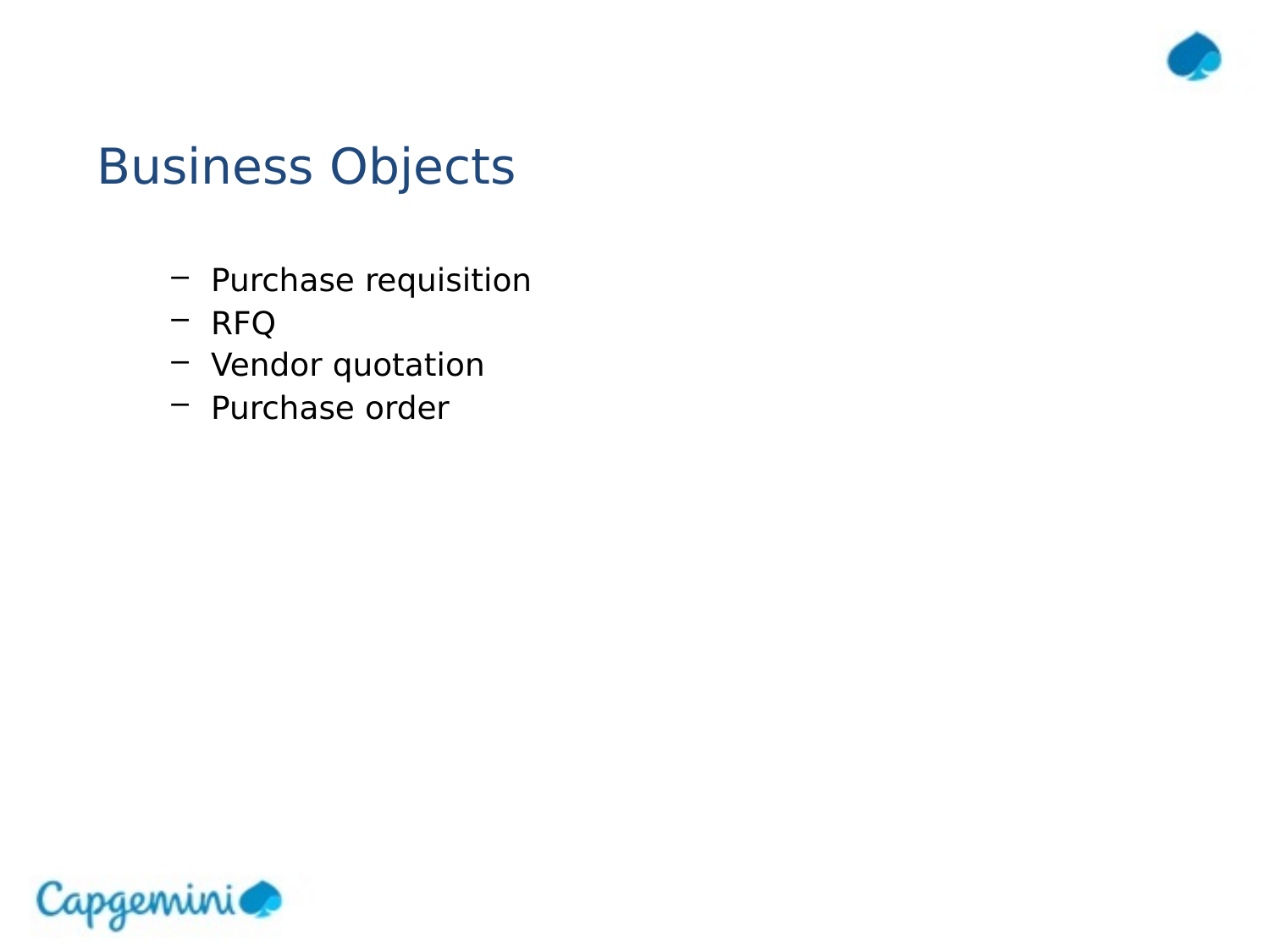

Business Objects
Purchase requisition
RFQ
Vendor quotation
Purchase order